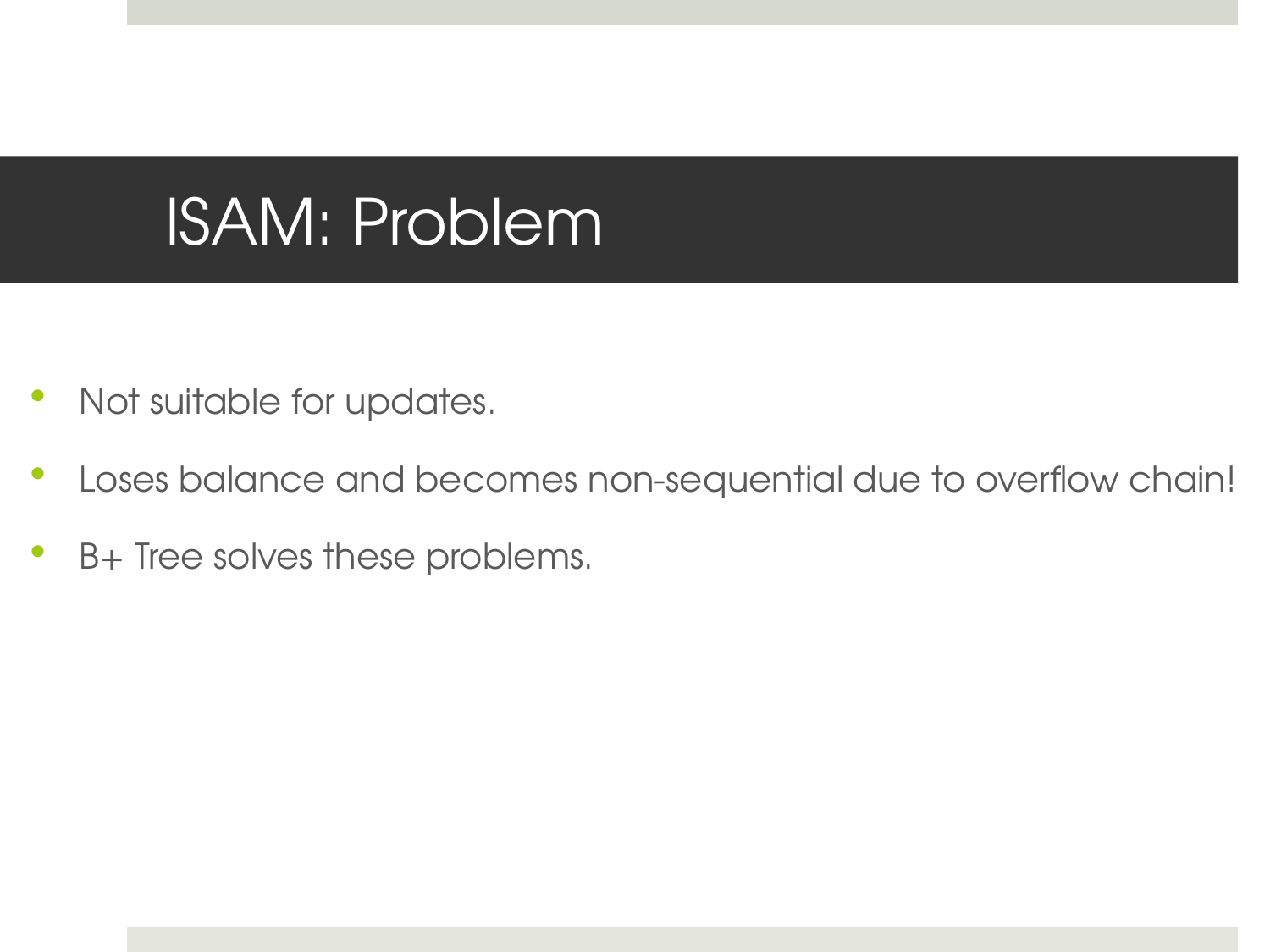

# ISAM: Problem

Not suitable for updates.
Loses balance and becomes non-sequential due to overflow chain!
B+ Tree solves these problems.